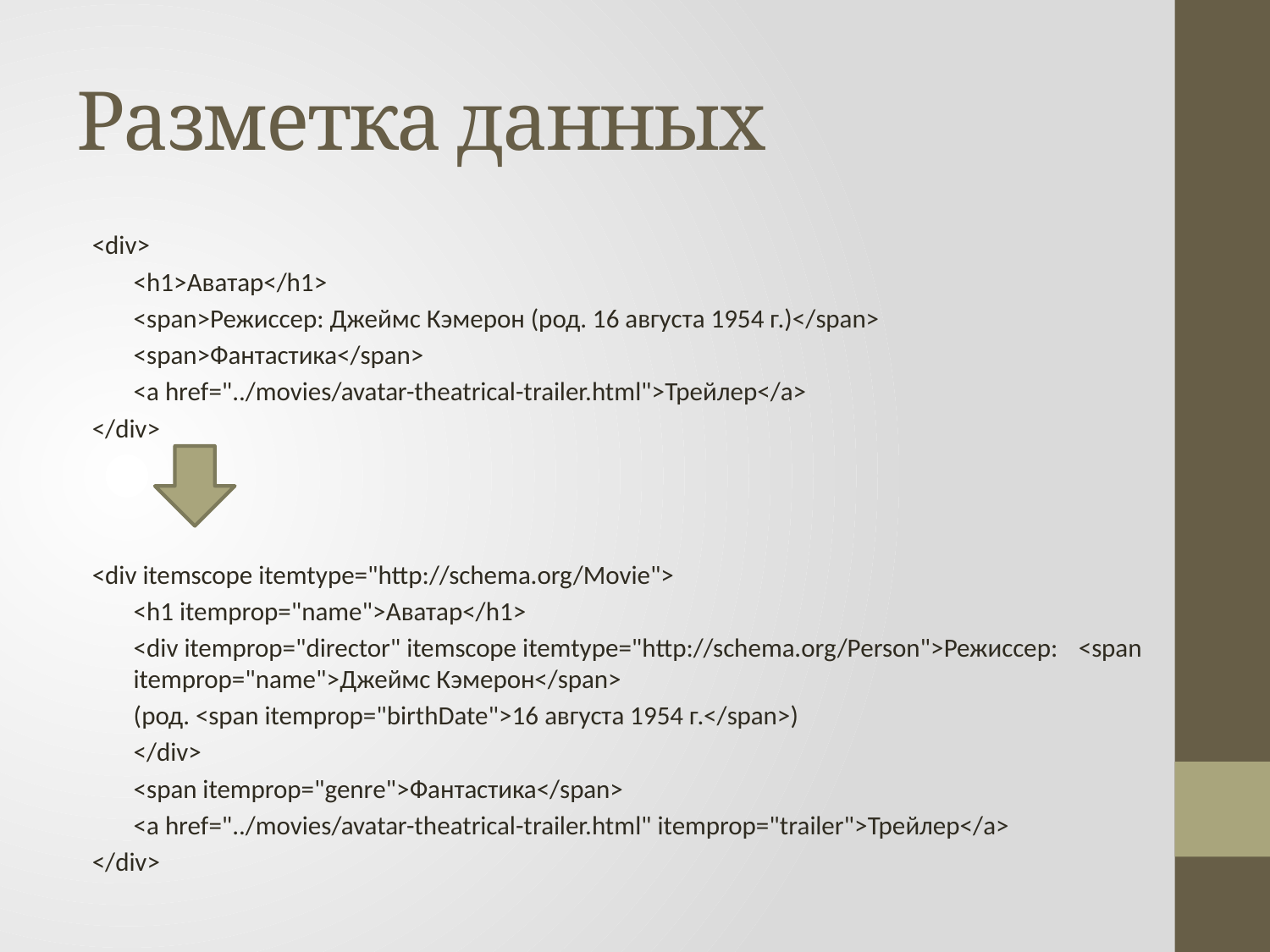

# Разметка данных
<div>
<h1>Аватар</h1>
<span>Режиссер: Джеймс Кэмерон (род. 16 августа 1954 г.)</span>
<span>Фантастика</span>
<a href="../movies/avatar-theatrical-trailer.html">Трейлер</a>
</div>

<div itemscope itemtype="http://schema.org/Movie">
<h1 itemprop="name">Аватар</h1>
<div itemprop="director" itemscope itemtype="http://schema.org/Person">Режиссер: 	<span itemprop="name">Джеймс Кэмерон</span>
	(род. <span itemprop="birthDate">16 августа 1954 г.</span>)
</div>
<span itemprop="genre">Фантастика</span>
<a href="../movies/avatar-theatrical-trailer.html" itemprop="trailer">Трейлер</a>
</div>